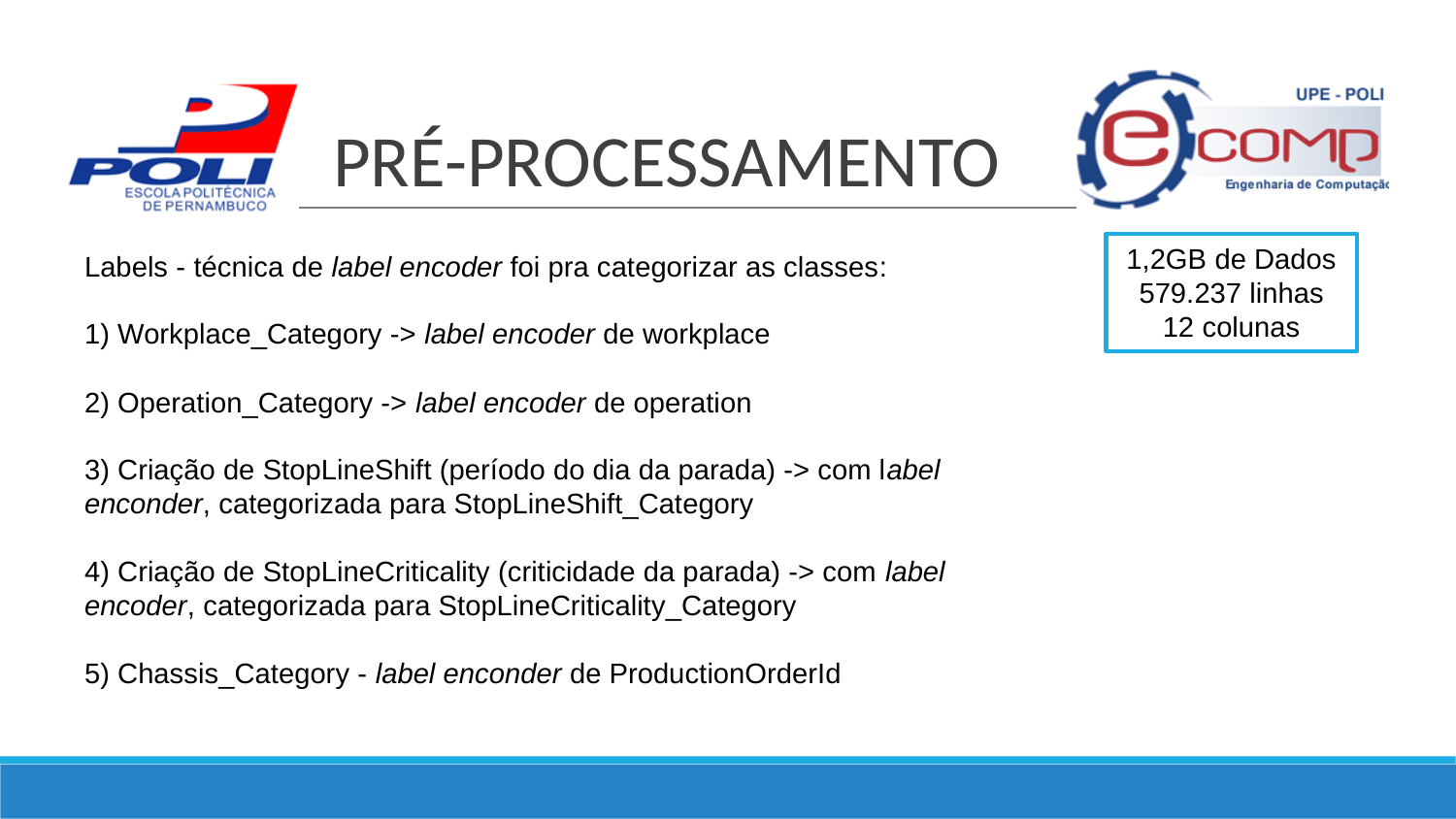

# PRÉ-PROCESSAMENTO
Labels - técnica de label encoder foi pra categorizar as classes:

1) Workplace_Category -> label encoder de workplace

2) Operation_Category -> label encoder de operation

3) Criação de StopLineShift (período do dia da parada) -> com label enconder, categorizada para StopLineShift_Category

4) Criação de StopLineCriticality (criticidade da parada) -> com label encoder, categorizada para StopLineCriticality_Category

5) Chassis_Category - label enconder de ProductionOrderId
1,2GB de Dados
579.237 linhas
12 colunas